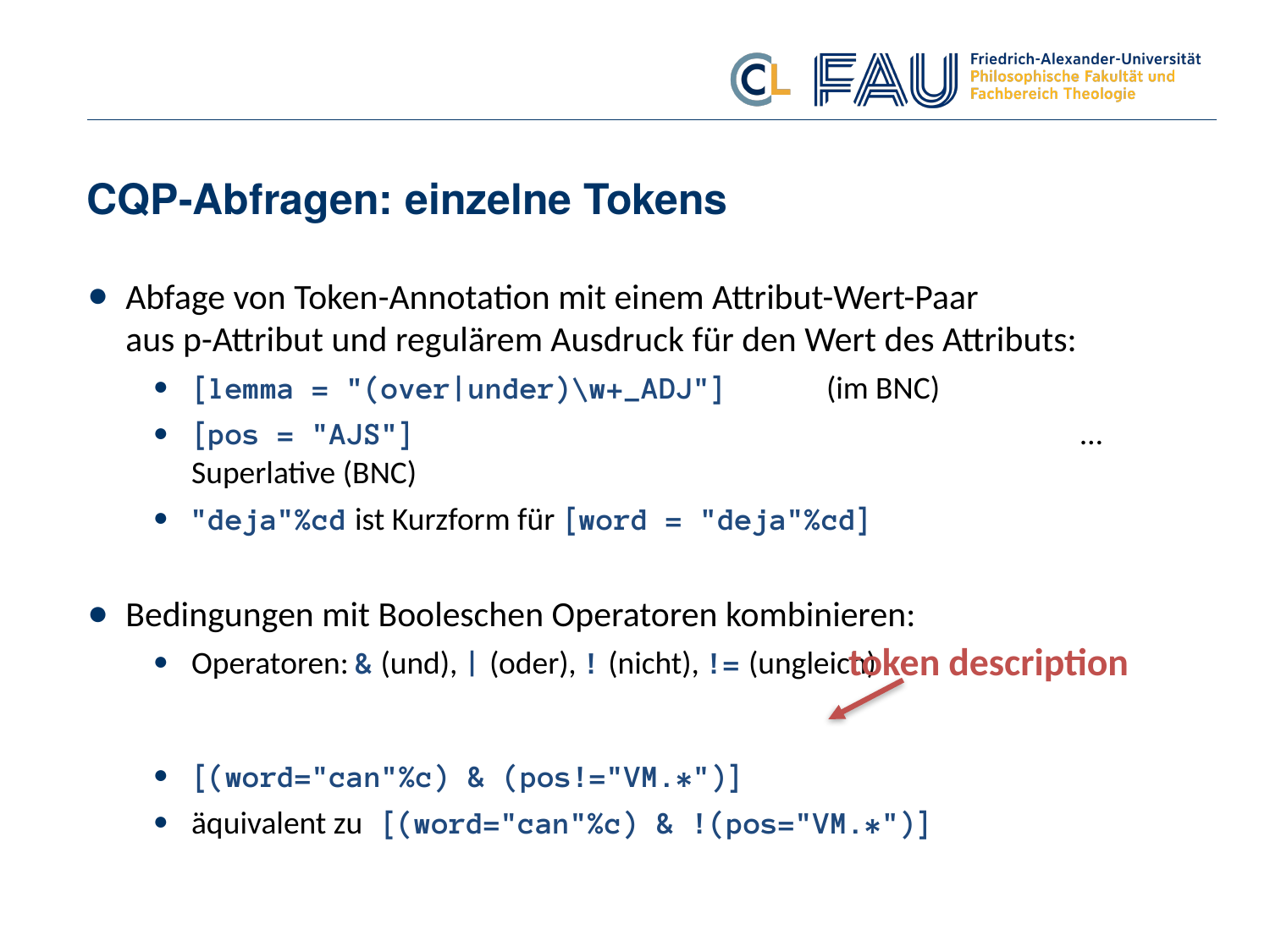

# CQP-Abfragen: einzelne Tokens
Abfage von Token-Annotation mit einem Attribut-Wert-Paar
aus p-Attribut und regulärem Ausdruck für den Wert des Attributs:
[lemma = "(over|under)\w+_ADJ"] 	(im BNC)
[pos = "AJS"] 						… Superlative (BNC)
"deja"%cd ist Kurzform für [word = "deja"%cd]

Bedingungen mit Booleschen Operatoren kombinieren:
Operatoren: & (und), | (oder), ! (nicht), != (ungleich)

[(word="can"%c) & (pos!="VM.*")]
äquivalent zu [(word="can"%c) & !(pos="VM.*")]
token description